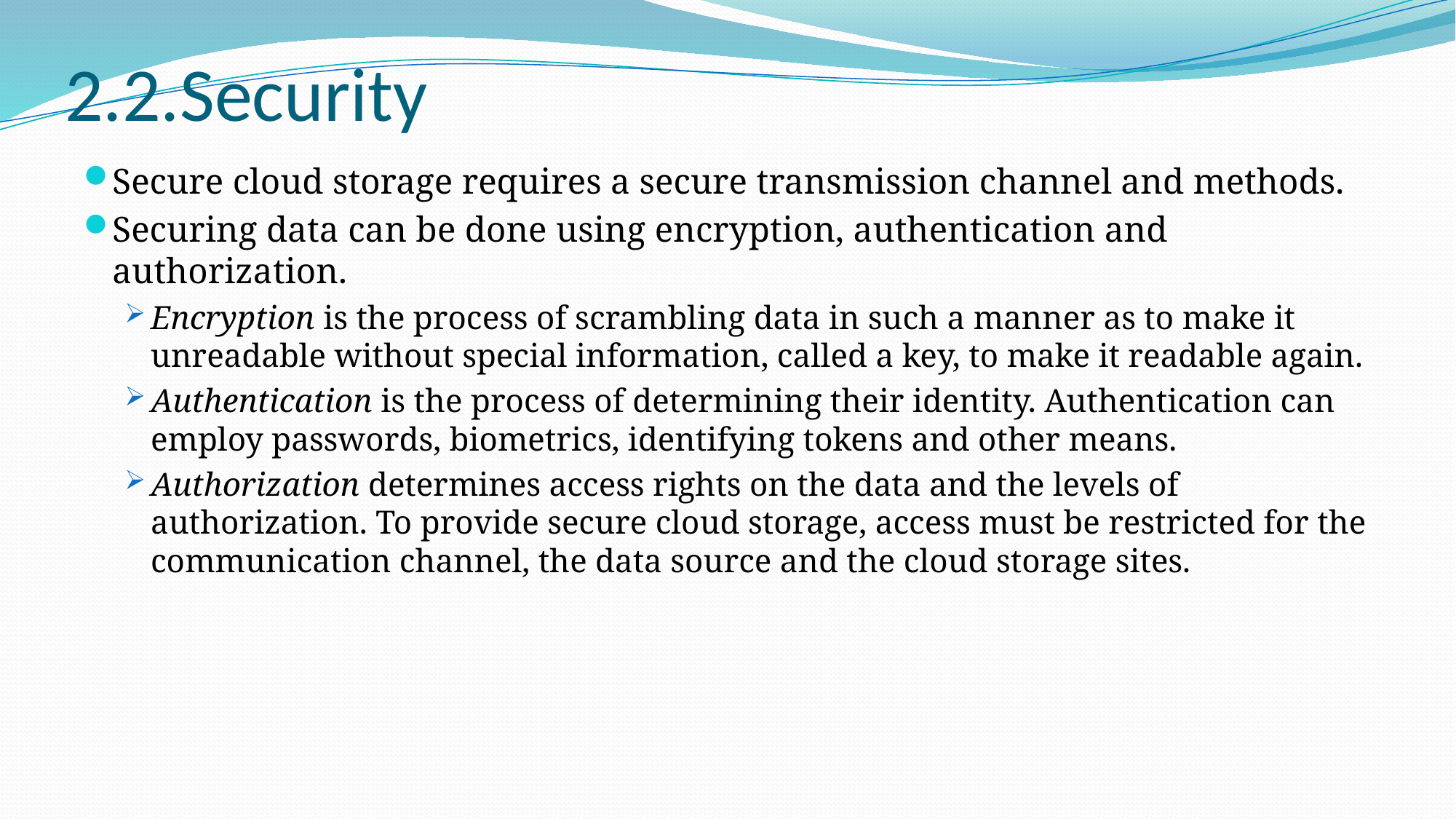

# 2.2.Security
Secure cloud storage requires a secure transmission channel and methods.
Securing data can be done using encryption, authentication and authorization.
Encryption is the process of scrambling data in such a manner as to make it unreadable without special information, called a key, to make it readable again.
Authentication is the process of determining their identity. Authentication can employ passwords, biometrics, identifying tokens and other means.
Authorization determines access rights on the data and the levels of authorization. To provide secure cloud storage, access must be restricted for the communication channel, the data source and the cloud storage sites.